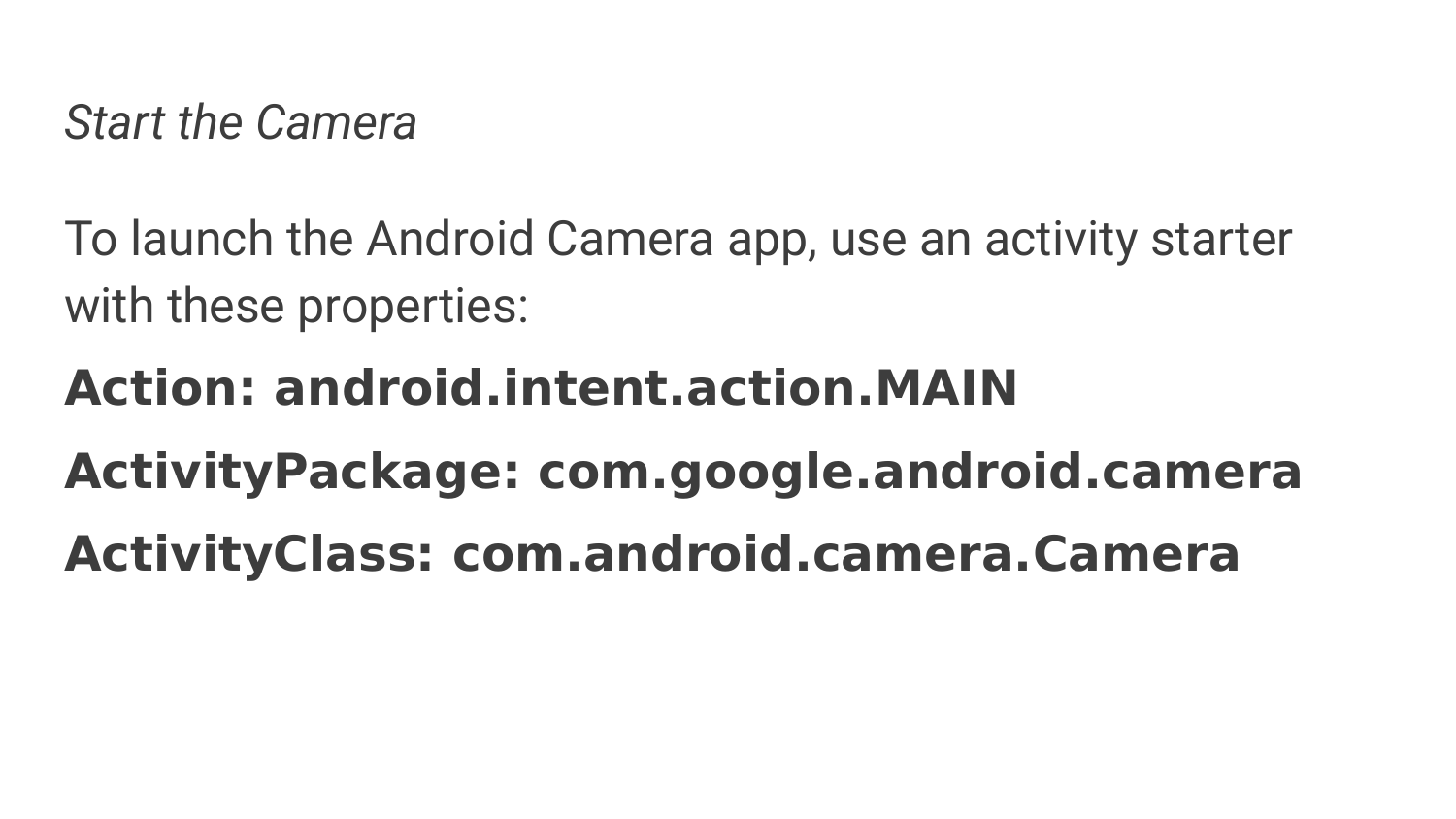

# Start the Camera
To launch the Android Camera app, use an activity starter with these properties:
Action: android.intent.action.MAIN
ActivityPackage: com.google.android.camera
ActivityClass: com.android.camera.Camera